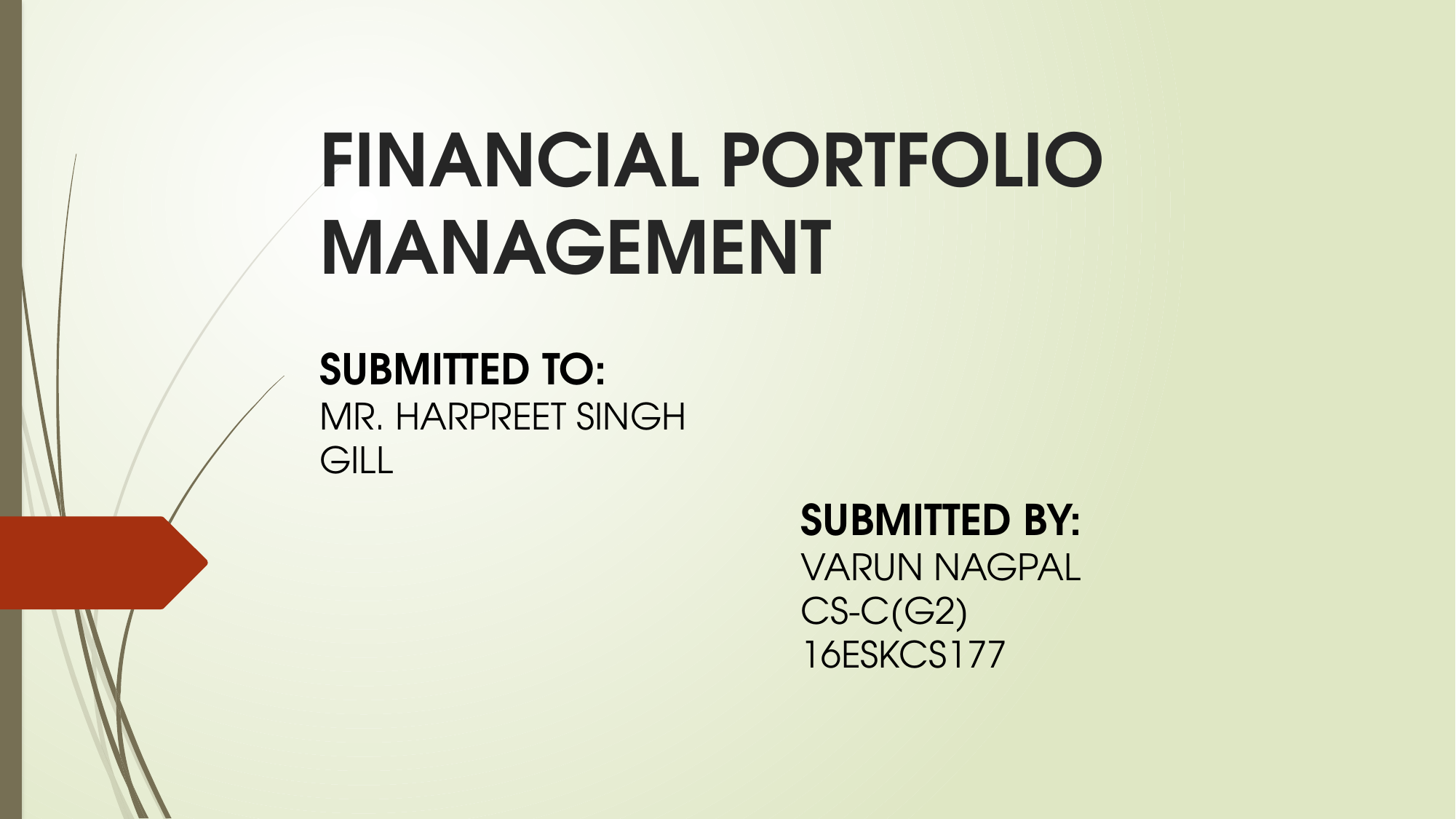

# FINANCIAL PORTFOLIO MANAGEMENT
SUBMITTED TO:
MR. HARPREET SINGH GILL
SUBMITTED BY:
VARUN NAGPAL
CS-C(G2)
16ESKCS177